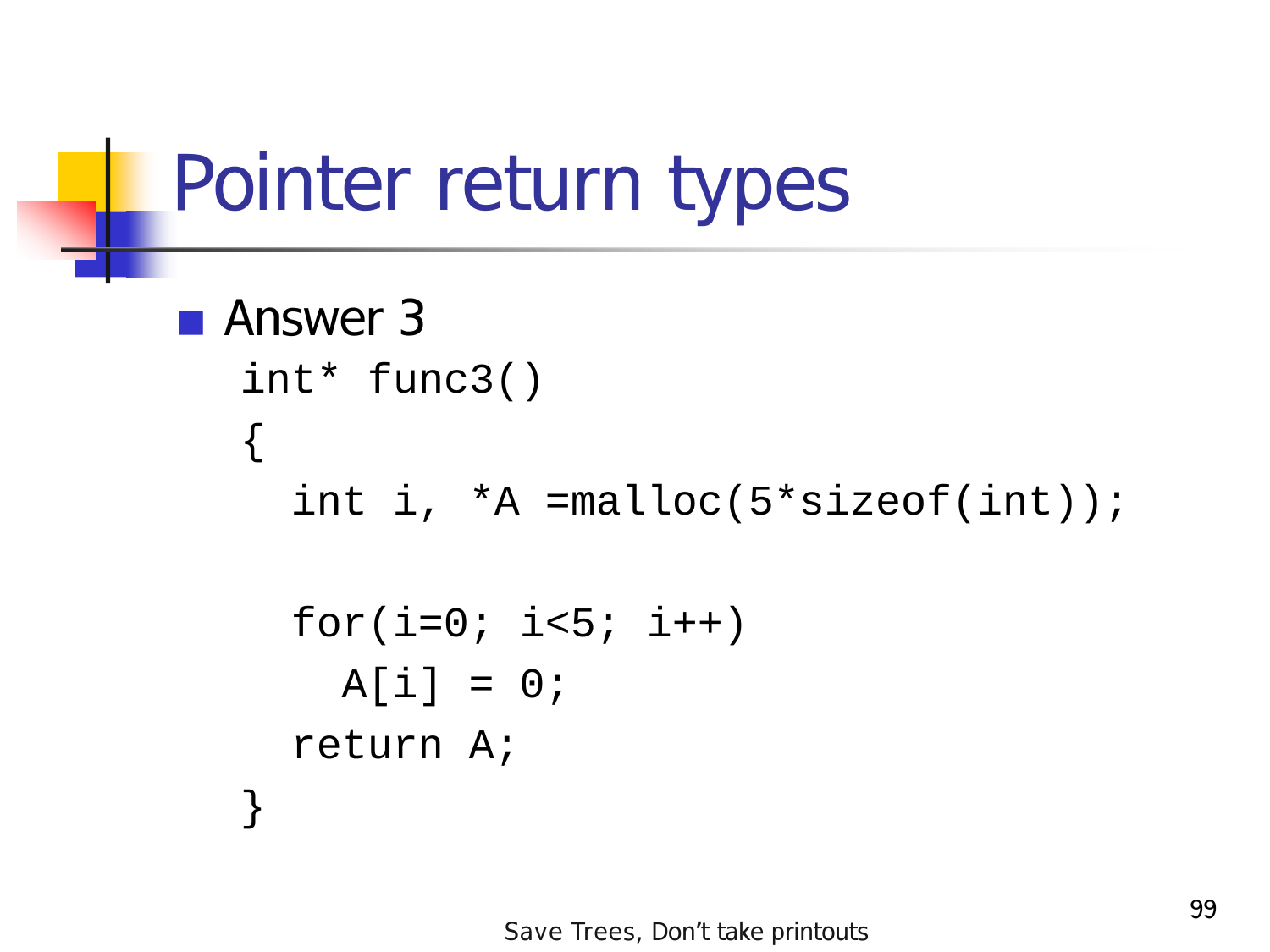

# Pointer return types
Answer 3
int* func3()
{
int i, *A =malloc(5*sizeof(int));
for(i=0; i<5; i++)
A[i] = 0;
return A;
}
99
Save Trees, Don’t take printouts